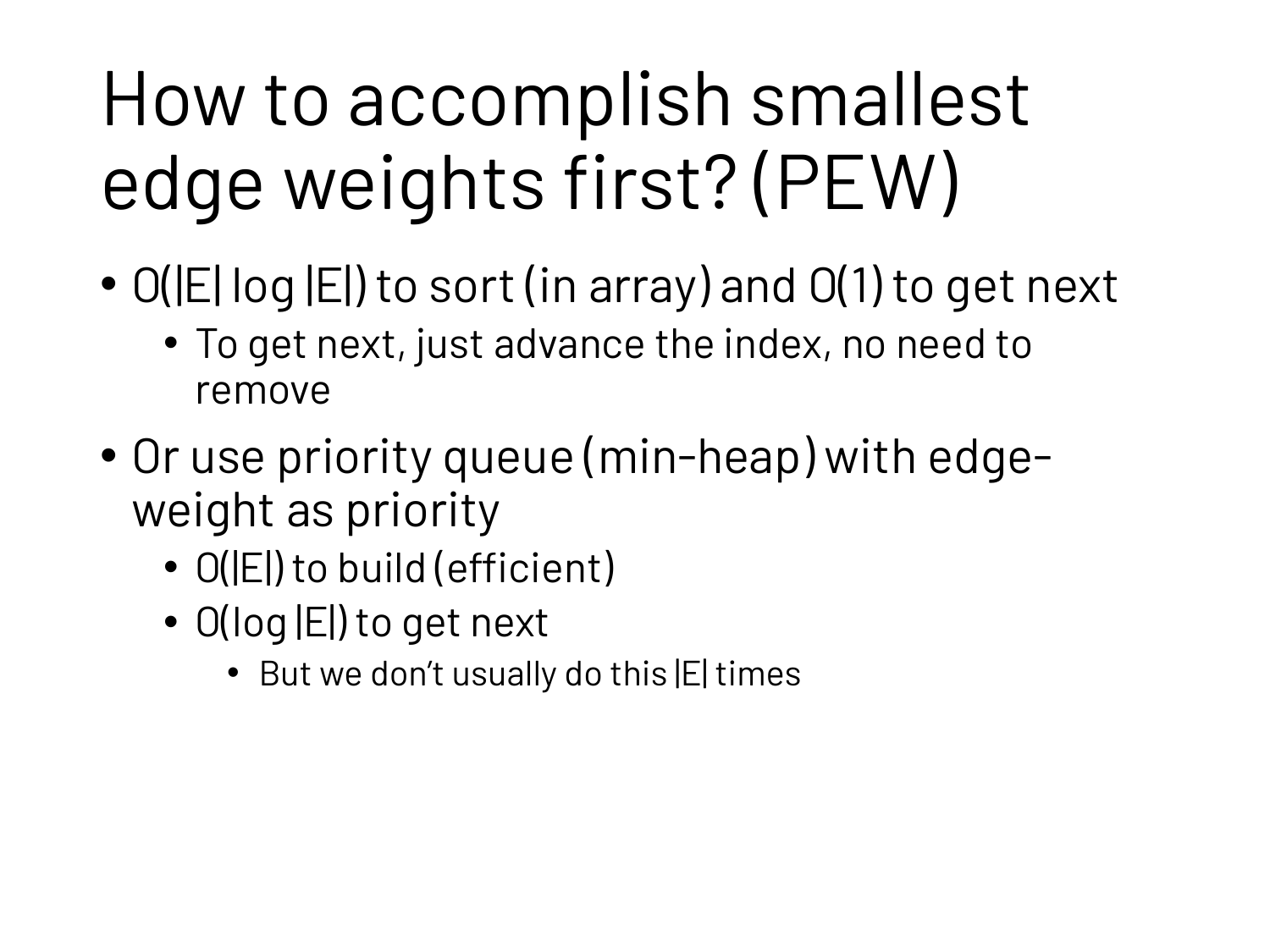

# How to accomplish smallest edge weights first? (PEW)
O(|E| log |E|) to sort (in array) and O(1) to get next
To get next, just advance the index, no need to remove
Or use priority queue (min-heap) with edge-weight as priority
O(|E|) to build (efficient)
O(log |E|) to get next
But we don’t usually do this |E| times